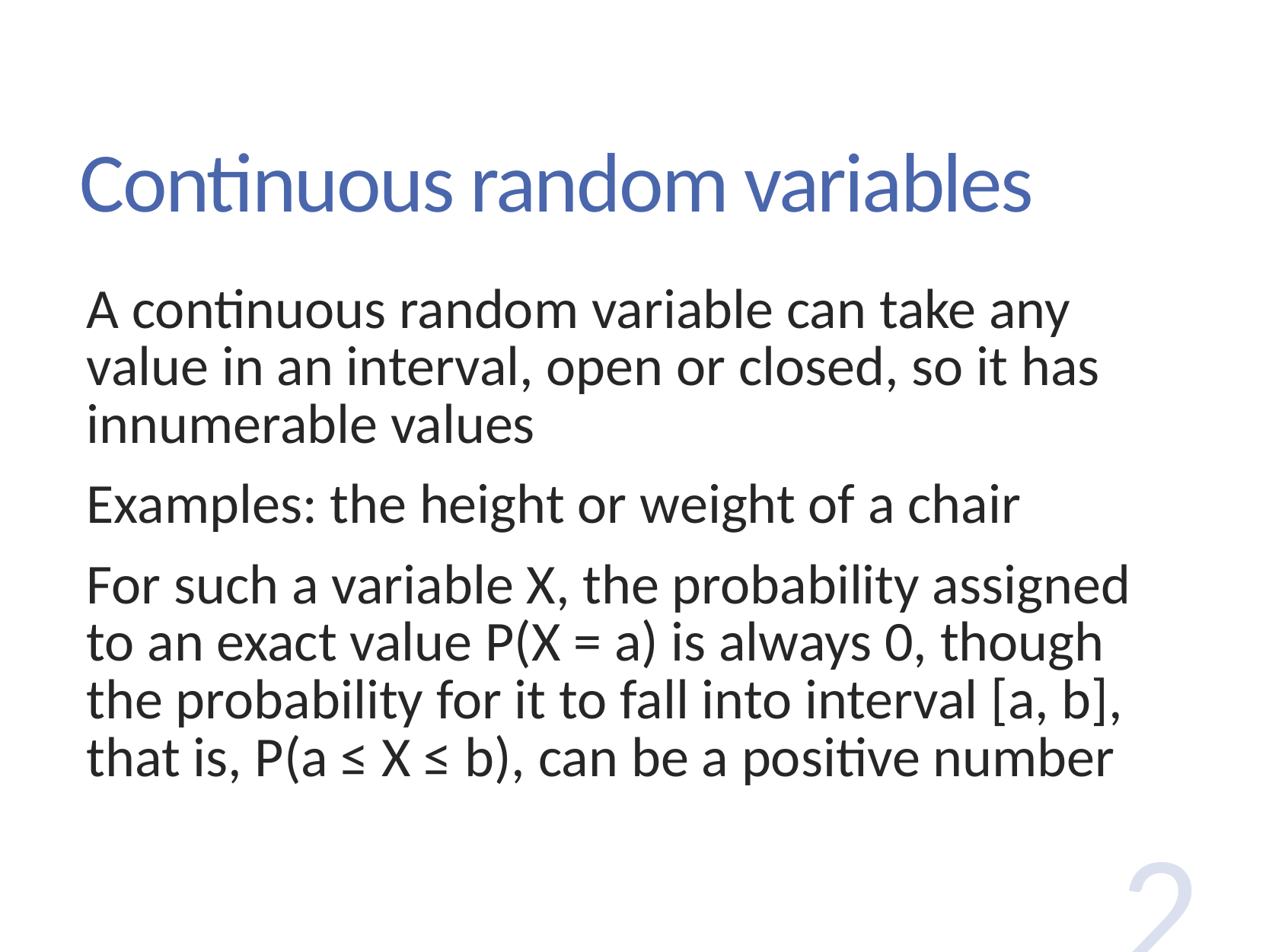

# Continuous random variables
A continuous random variable can take any value in an interval, open or closed, so it has innumerable values
Examples: the height or weight of a chair
For such a variable X, the probability assigned to an exact value P(X = a) is always 0, though the probability for it to fall into interval [a, b], that is, P(a ≤ X ≤ b), can be a positive number
2